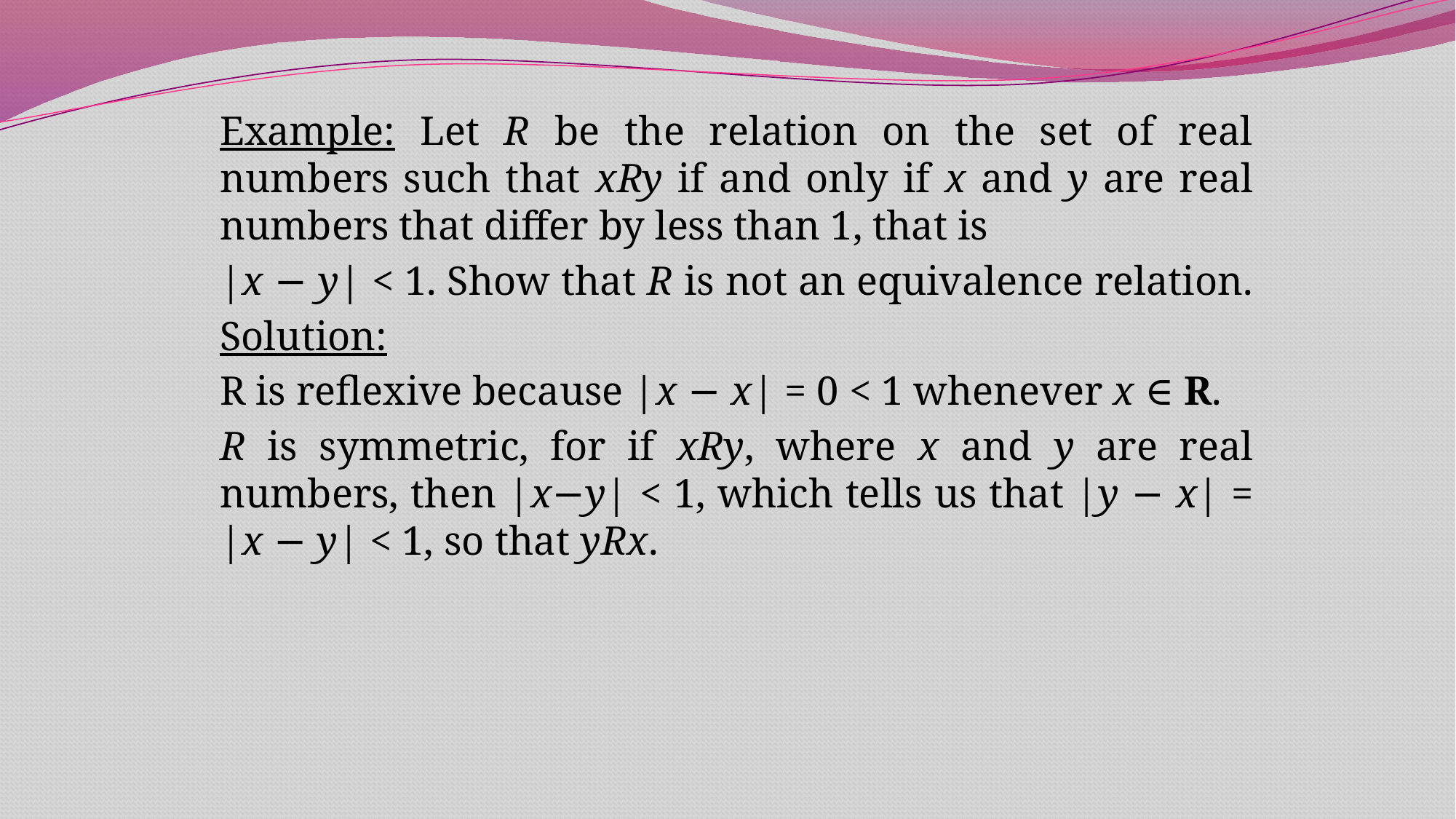

Example: Let R be the relation on the set of real numbers such that xRy if and only if x and y are real numbers that differ by less than 1, that is
|x − y| < 1. Show that R is not an equivalence relation.
Solution:
R is reflexive because |x − x| = 0 < 1 whenever x ∈ R.
R is symmetric, for if xRy, where x and y are real numbers, then |x−y| < 1, which tells us that |y − x| = |x − y| < 1, so that yRx.